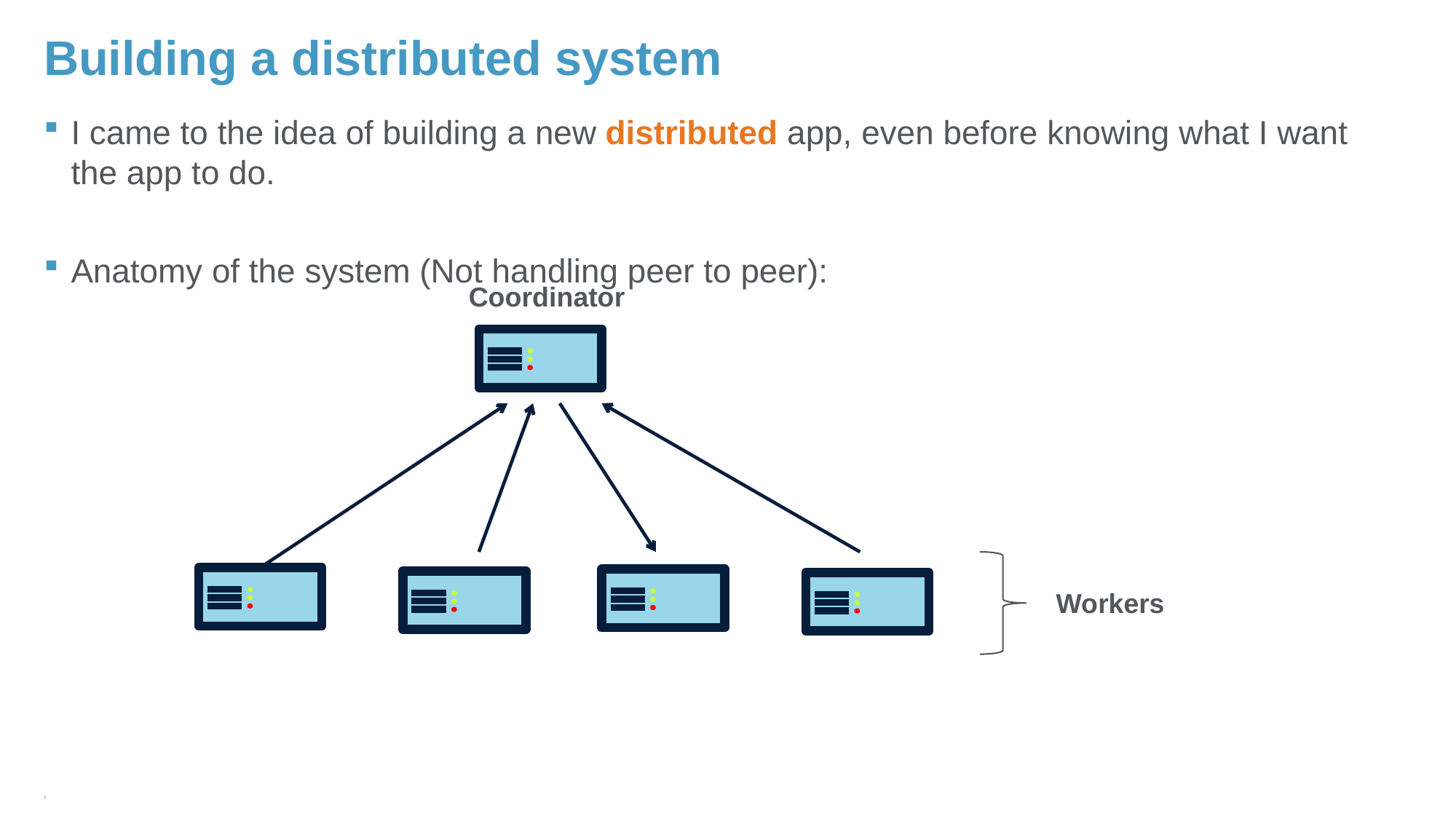

# Building a distributed system
I came to the idea of building a new distributed app, even before knowing what I want the app to do.

Anatomy of the system (Not handling peer to peer):
Coordinator

Workers
2